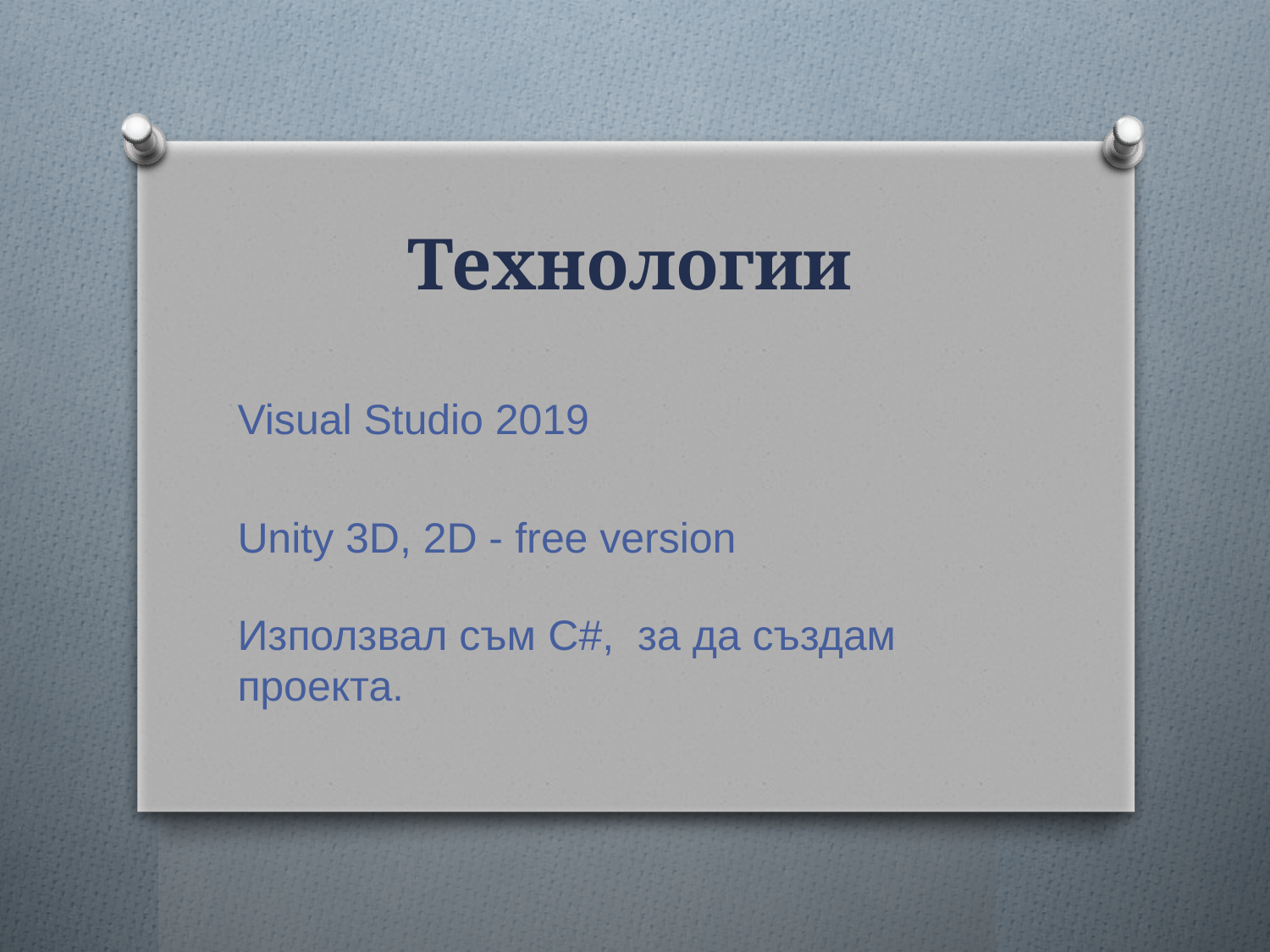

# Технологии
Visual Studio 2019

Unity 3D, 2D - free version
Използвал съм C#,  за да създам проекта.